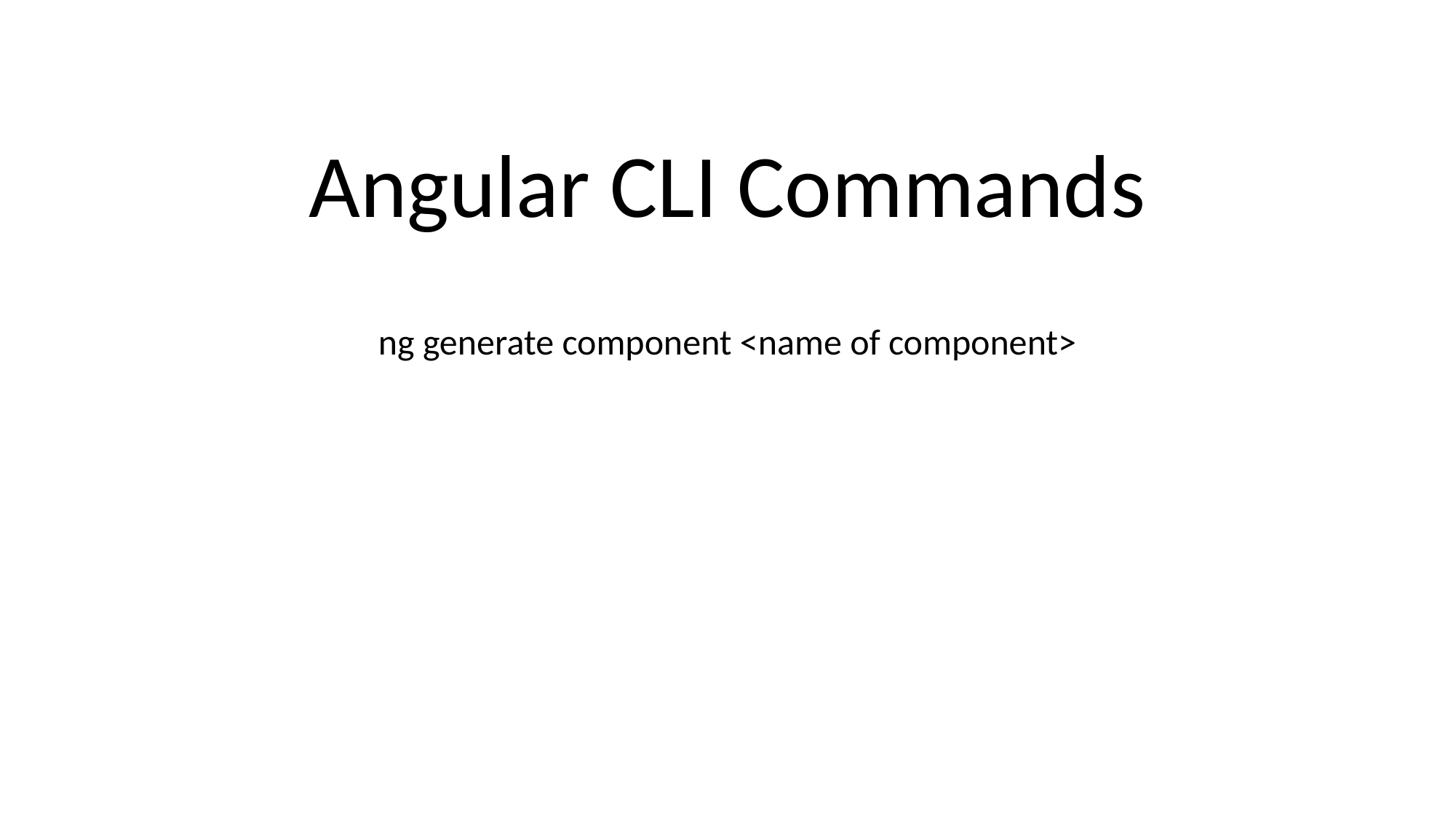

# Angular CLI Commands
ng generate component <name of component>